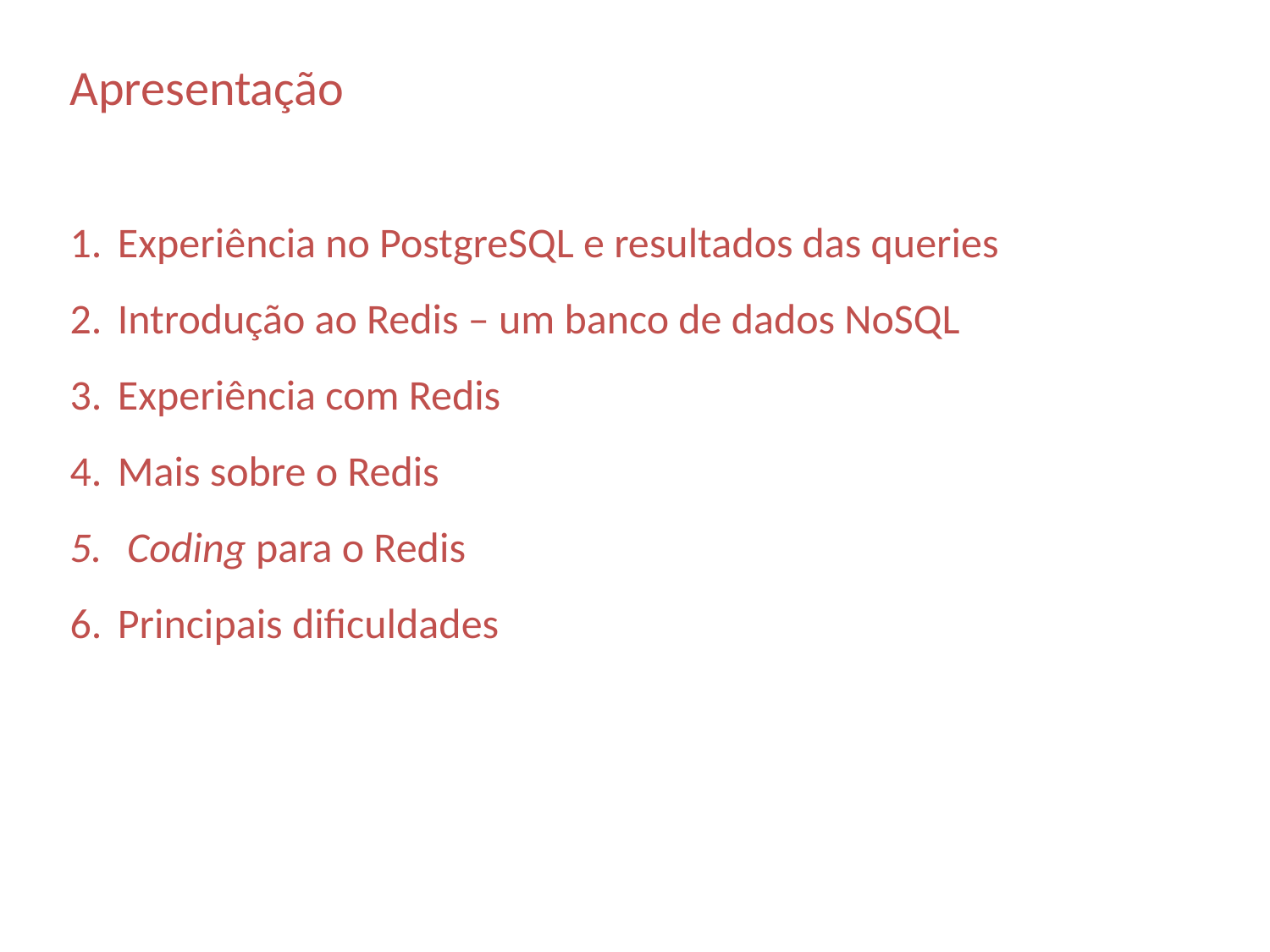

Apresentação
Experiência no PostgreSQL e resultados das queries
Introdução ao Redis – um banco de dados NoSQL
Experiência com Redis
Mais sobre o Redis
 Coding para o Redis
Principais dificuldades